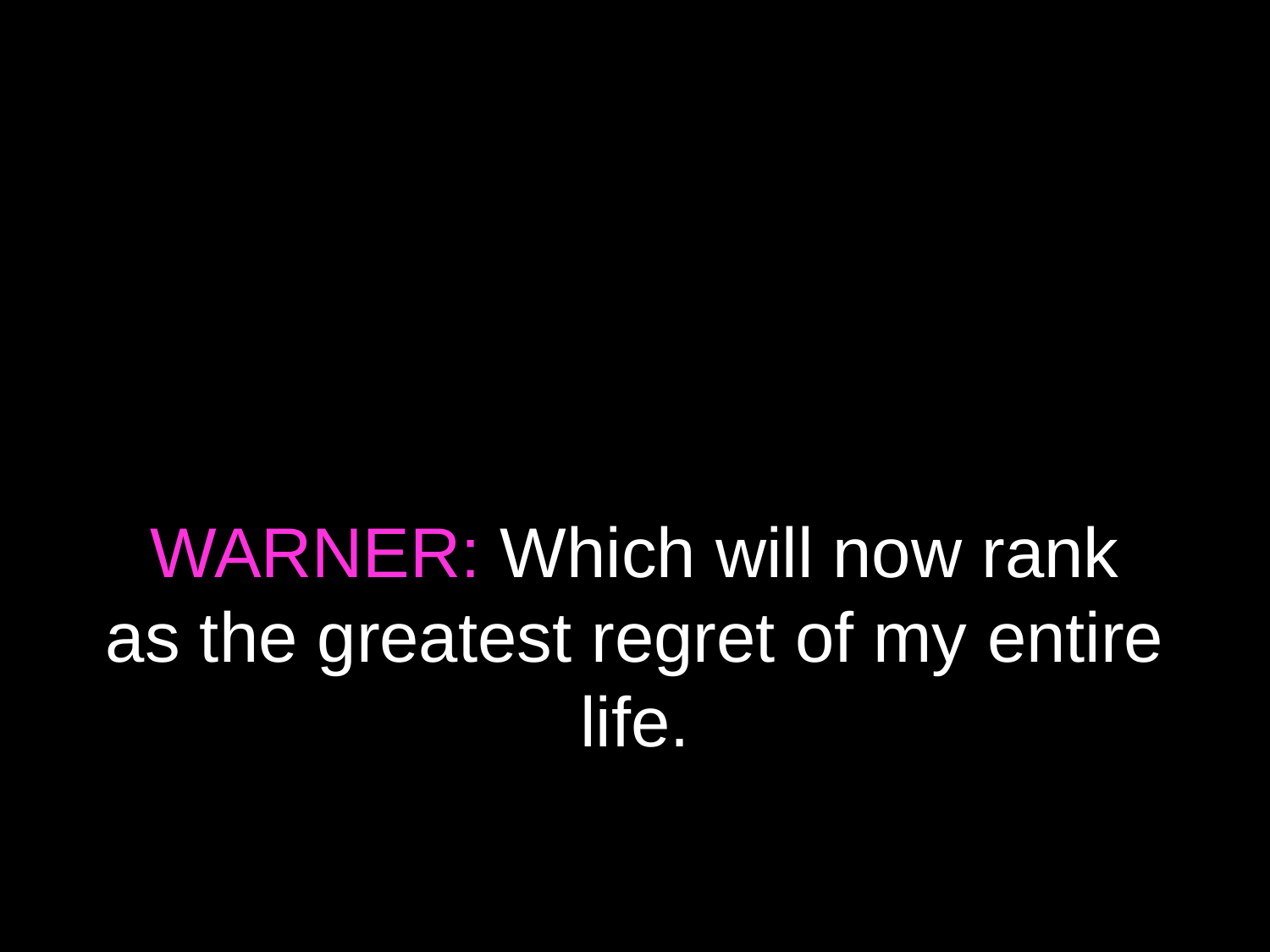

# WARNER: Which will now rank as the greatest regret of my entire life.